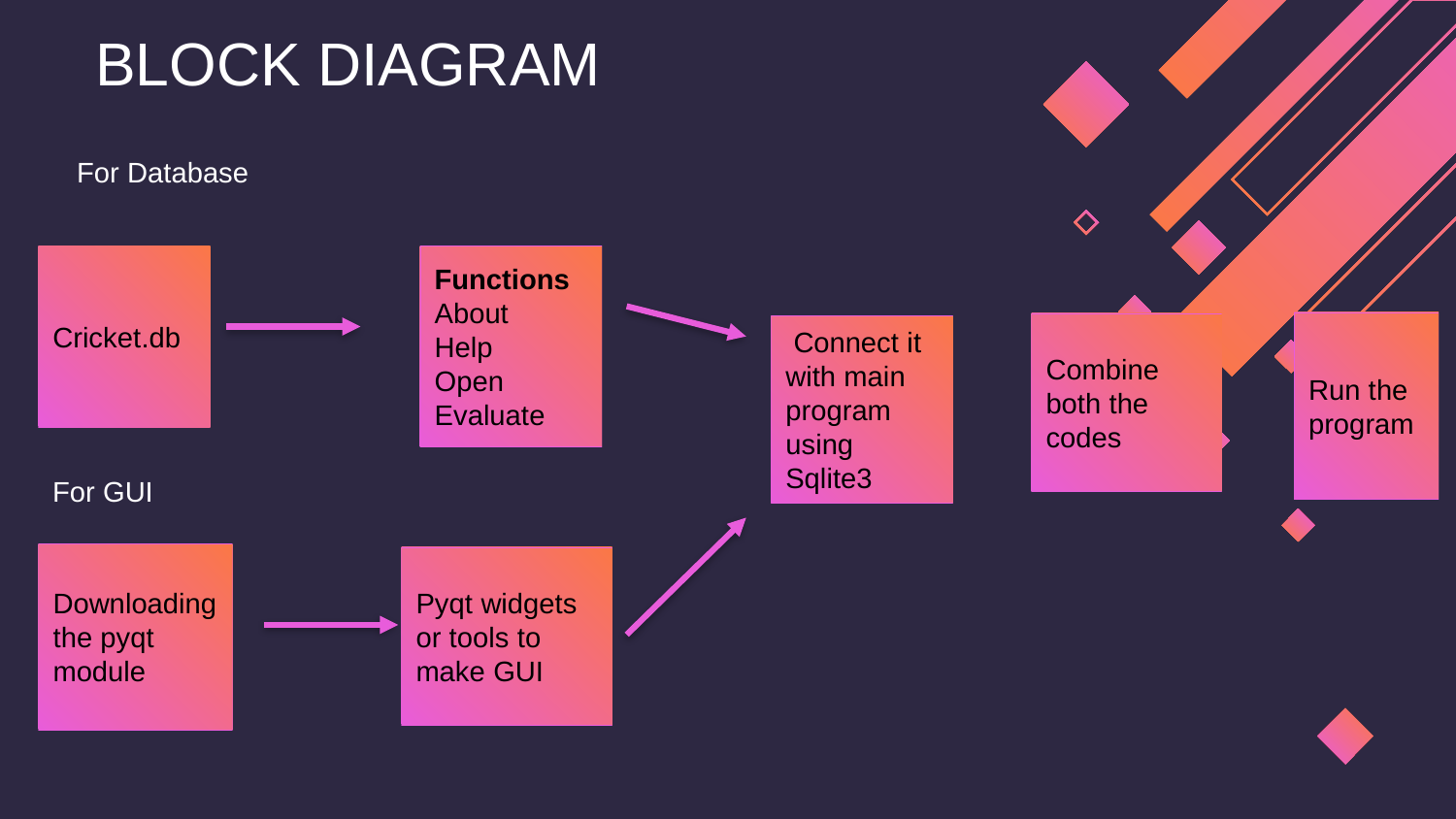

# BLOCK DIAGRAM
For Database
Cricket.db
Functions
About
Help
Open
Evaluate
Run the program
Combine both the codes
 Connect it with main program using Sqlite3
For GUI
Downloading the pyqt module
Pyqt widgets or tools to make GUI